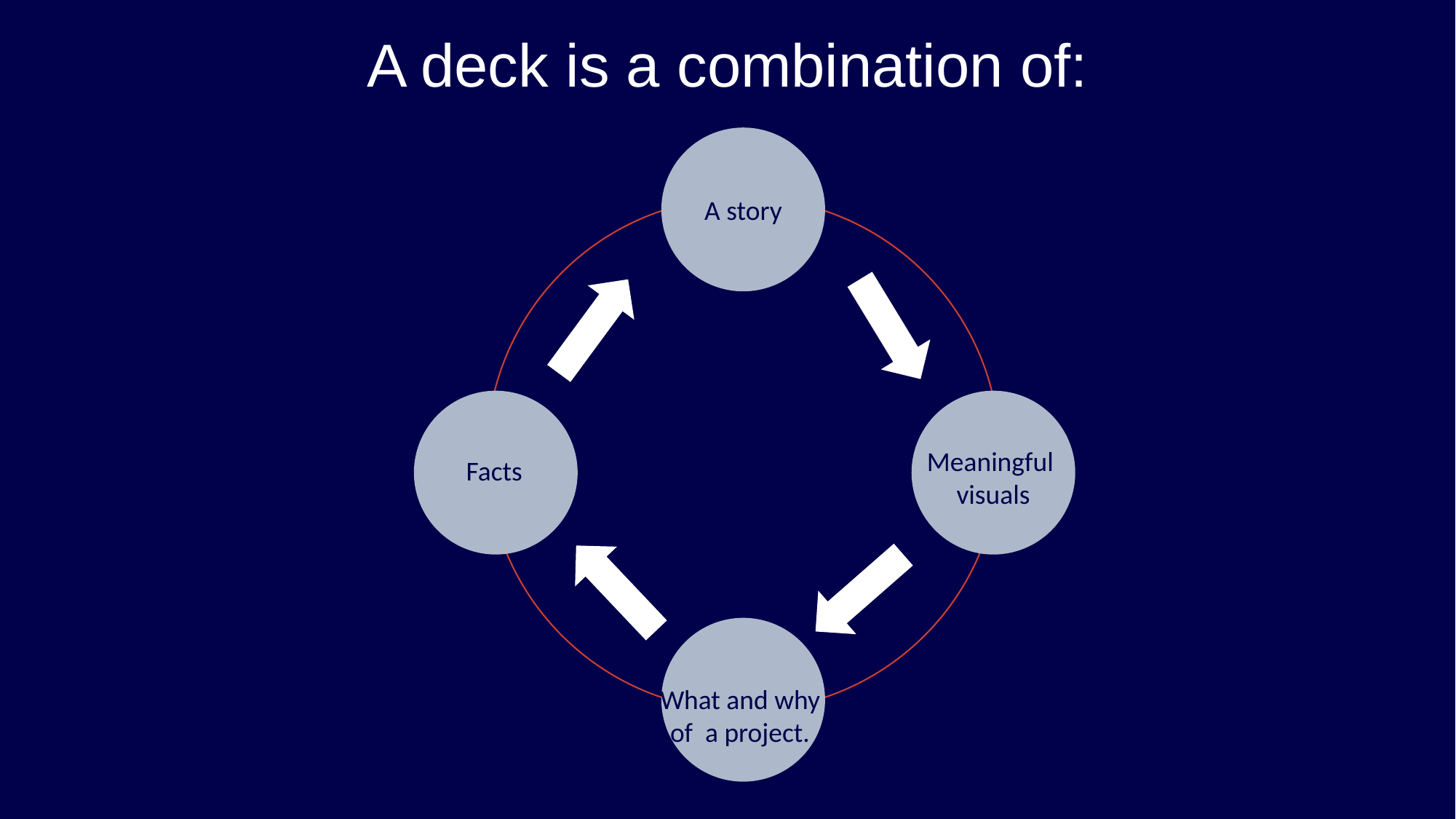

A deck is a combination of:

A story

Meaningful
visuals
Facts

What and why
of  a project.